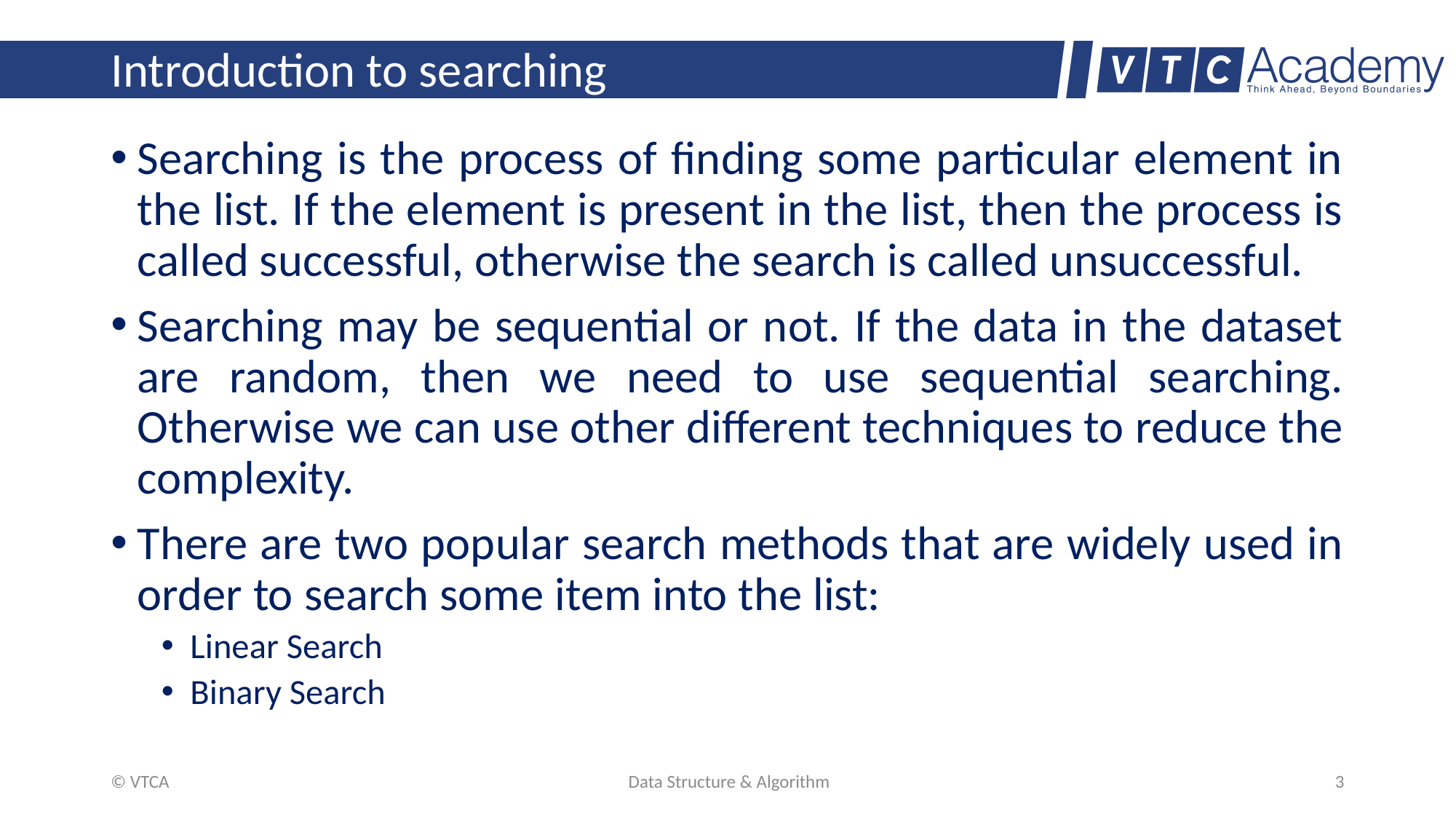

# Introduction to searching
Searching is the process of finding some particular element in the list. If the element is present in the list, then the process is called successful, otherwise the search is called unsuccessful.
Searching may be sequential or not. If the data in the dataset are random, then we need to use sequential searching. Otherwise we can use other different techniques to reduce the complexity.
There are two popular search methods that are widely used in order to search some item into the list:
Linear Search
Binary Search
© VTCA
Data Structure & Algorithm
3